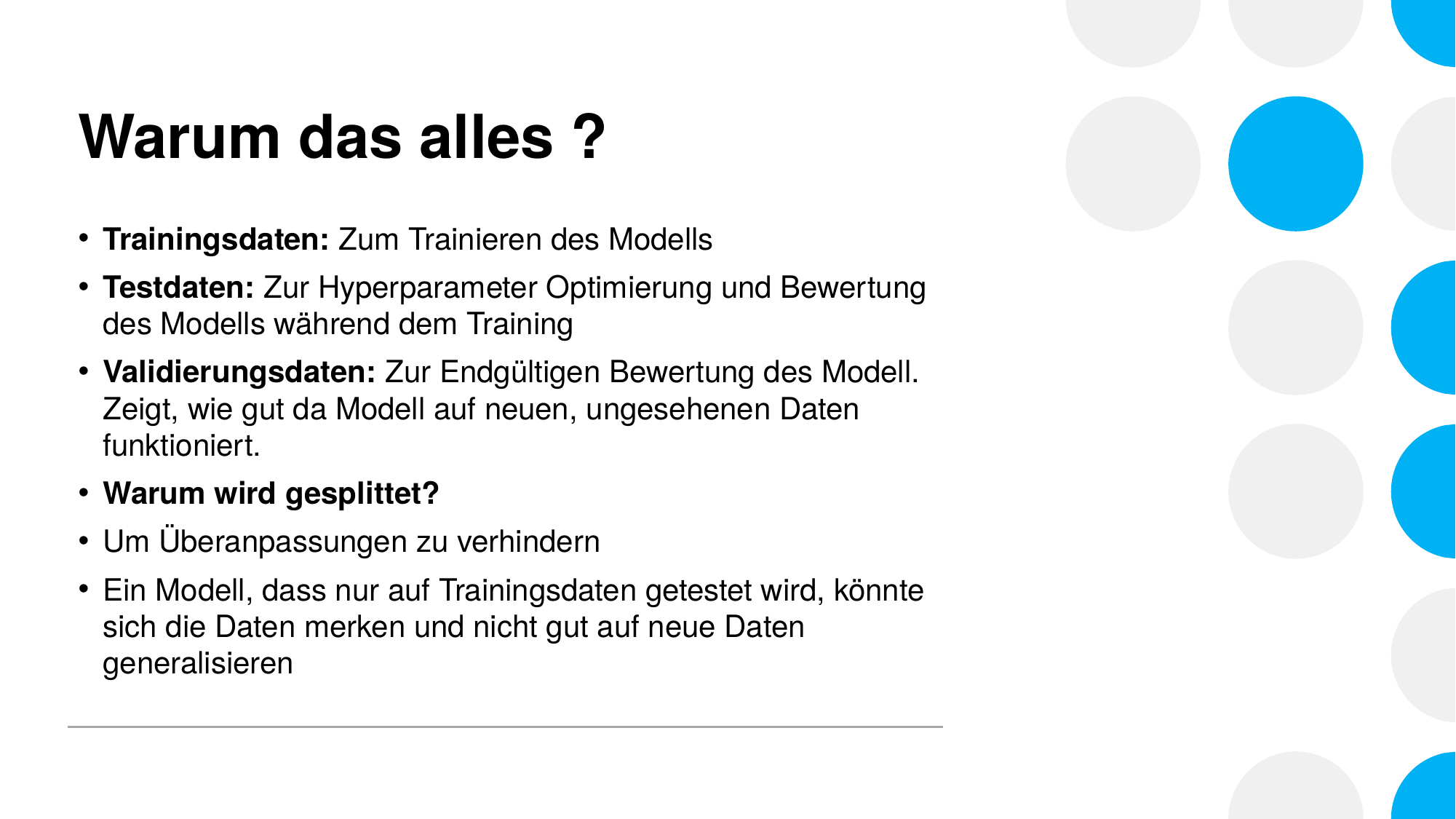

# Warum das alles ?
Trainingsdaten: Zum Trainieren des Modells
Testdaten: Zur Hyperparameter Optimierung und Bewertung des Modells während dem Training
Validierungsdaten: Zur Endgültigen Bewertung des Modell. Zeigt, wie gut da Modell auf neuen, ungesehenen Daten funktioniert.
Warum wird gesplittet?
Um Überanpassungen zu verhindern
Ein Modell, dass nur auf Trainingsdaten getestet wird, könnte sich die Daten merken und nicht gut auf neue Daten generalisieren